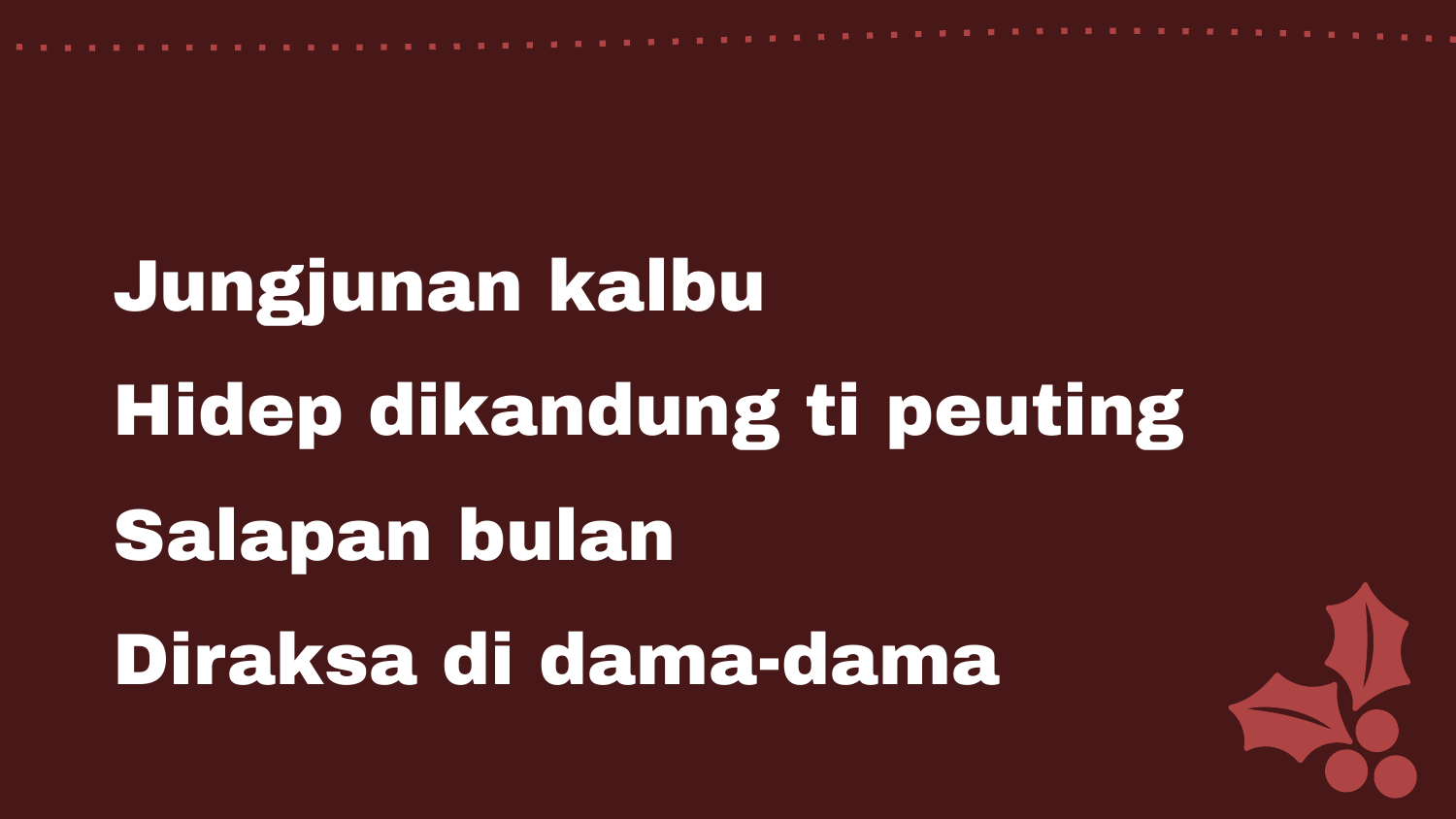

Jungjunan kalbu
Hidep dikandung ti peuting
Salapan bulan
Diraksa di dama-dama